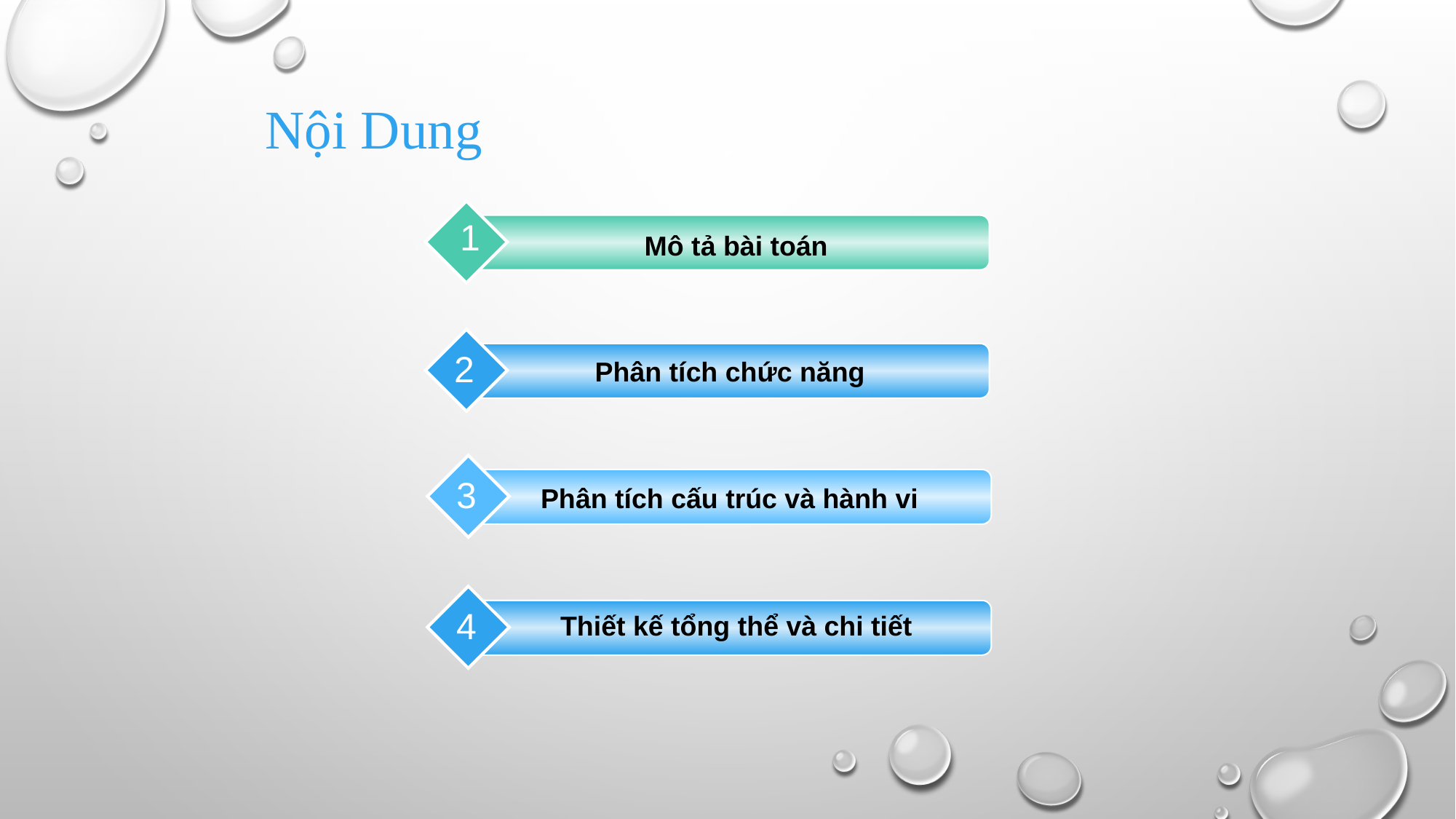

Nội Dung

1

Mô tả bài toán

2

Phân tích chức năng

3

Phân tích cấu trúc và hành vi

4

Thiết kế tổng thể và chi tiết